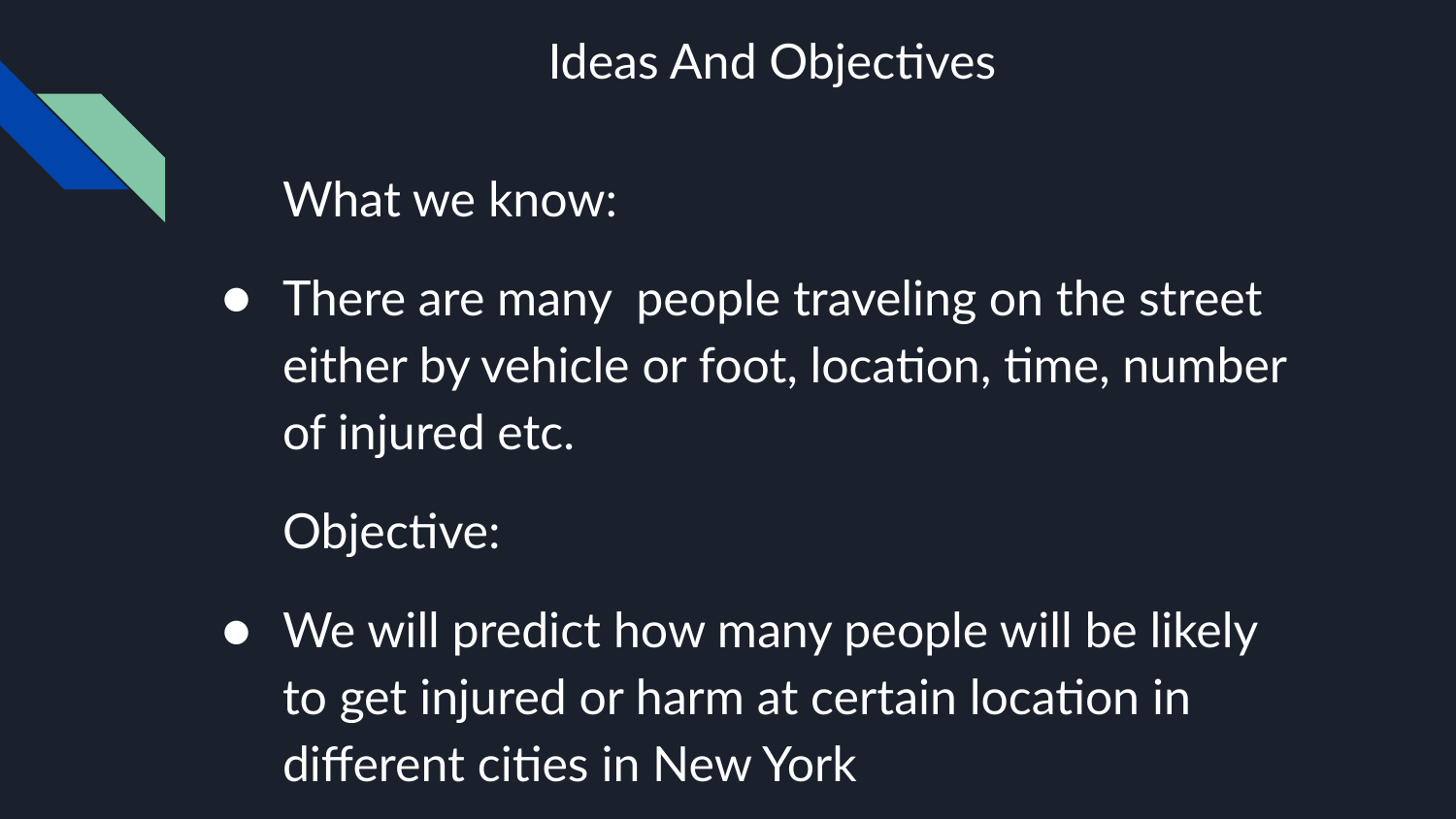

Ideas And Objectives
What we know:
There are many  people traveling on the street either by vehicle or foot, location, time, number of injured etc.
Objective:
We will predict how many people will be likely  to get injured or harm at certain location in different cities in New York